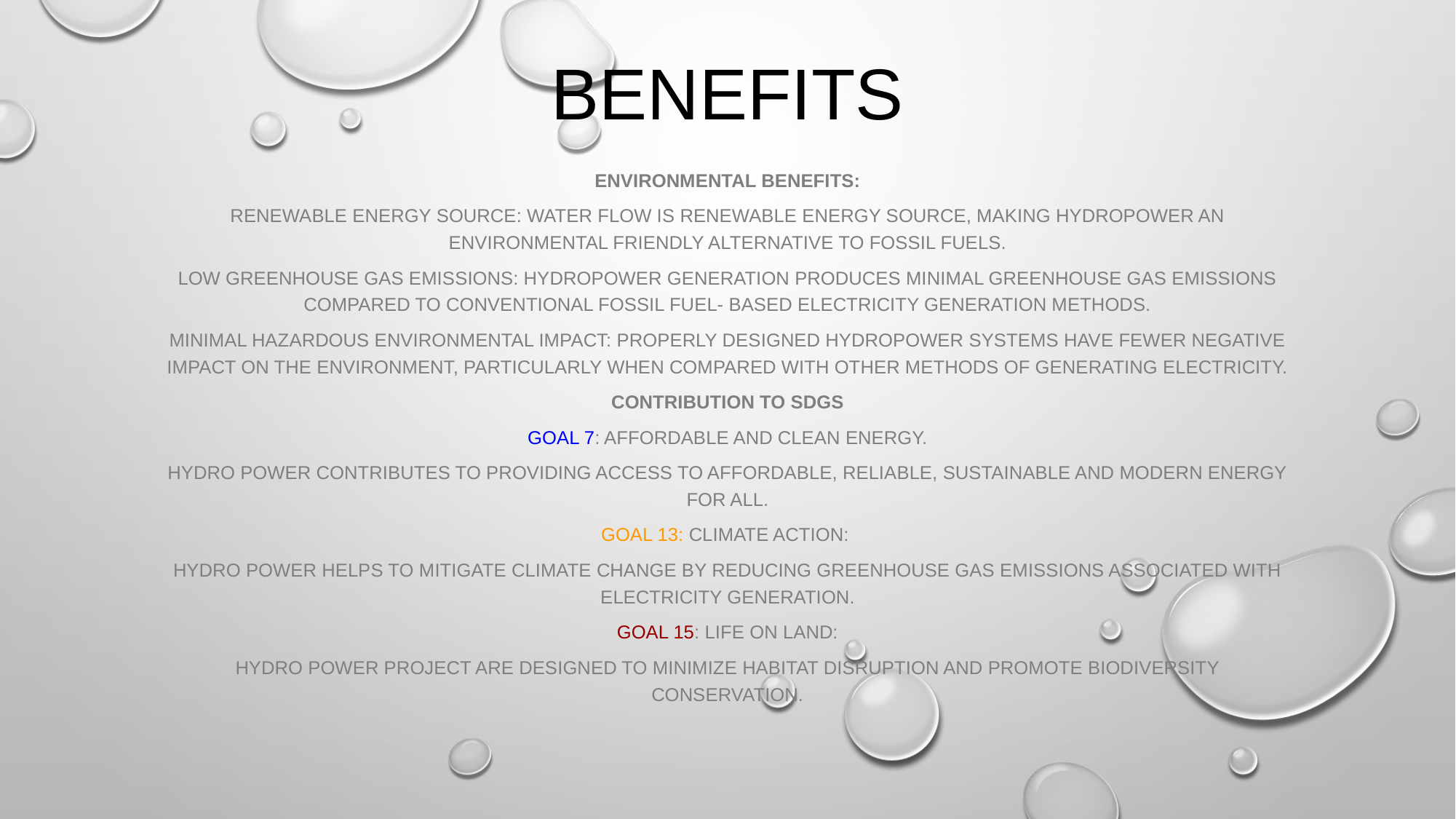

# BENEFITS
ENVIRONMENTAL BENEFITS:
RENEWABLE ENERGY SOURCE: WATER FLOW IS RENEWABLE ENERGY SOURCE, MAKING HYDROPOWER AN ENVIRONMENTAL FRIENDLY ALTERNATIVE TO FOSSIL FUELS.
LOW GREENHOUSE GAS EMISSIONS: HYDROPOWER GENERATION PRODUCES MINIMAL GREENHOUSE GAS EMISSIONS COMPARED TO CONVENTIONAL FOSSIL FUEL- BASED ELECTRICITY GENERATION METHODS.
MINIMAL HAZARDOUS ENVIRONMENTAL IMPACT: PROPERLY DESIGNED HYDROPOWER SYSTEMS HAVE FEWER NEGATIVE IMPACT ON THE ENVIRONMENT, PARTICULARLY WHEN COMPARED WITH OTHER METHODS OF GENERATING ELECTRICITY.
CONTRIBUTION TO SDGS
GOAL 7: AFFORDABLE AND CLEAN ENERGY.
HYDRO POWER CONTRIBUTES TO PROVIDING ACCESS TO AFFORDABLE, RELIABLE, SUSTAINABLE AND MODERN ENERGY FOR ALL.
GOAL 13: CLIMATE ACTION:
HYDRO POWER HELPS TO MITIGATE CLIMATE CHANGE BY REDUCING GREENHOUSE GAS EMISSIONS ASSOCIATED WITH ELECTRICITY GENERATION.
GOAL 15: LIFE ON LAND:
HYDRO POWER PROJECT ARE DESIGNED TO MINIMIZE HABITAT DISRUPTION AND PROMOTE BIODIVERSITY CONSERVATION.